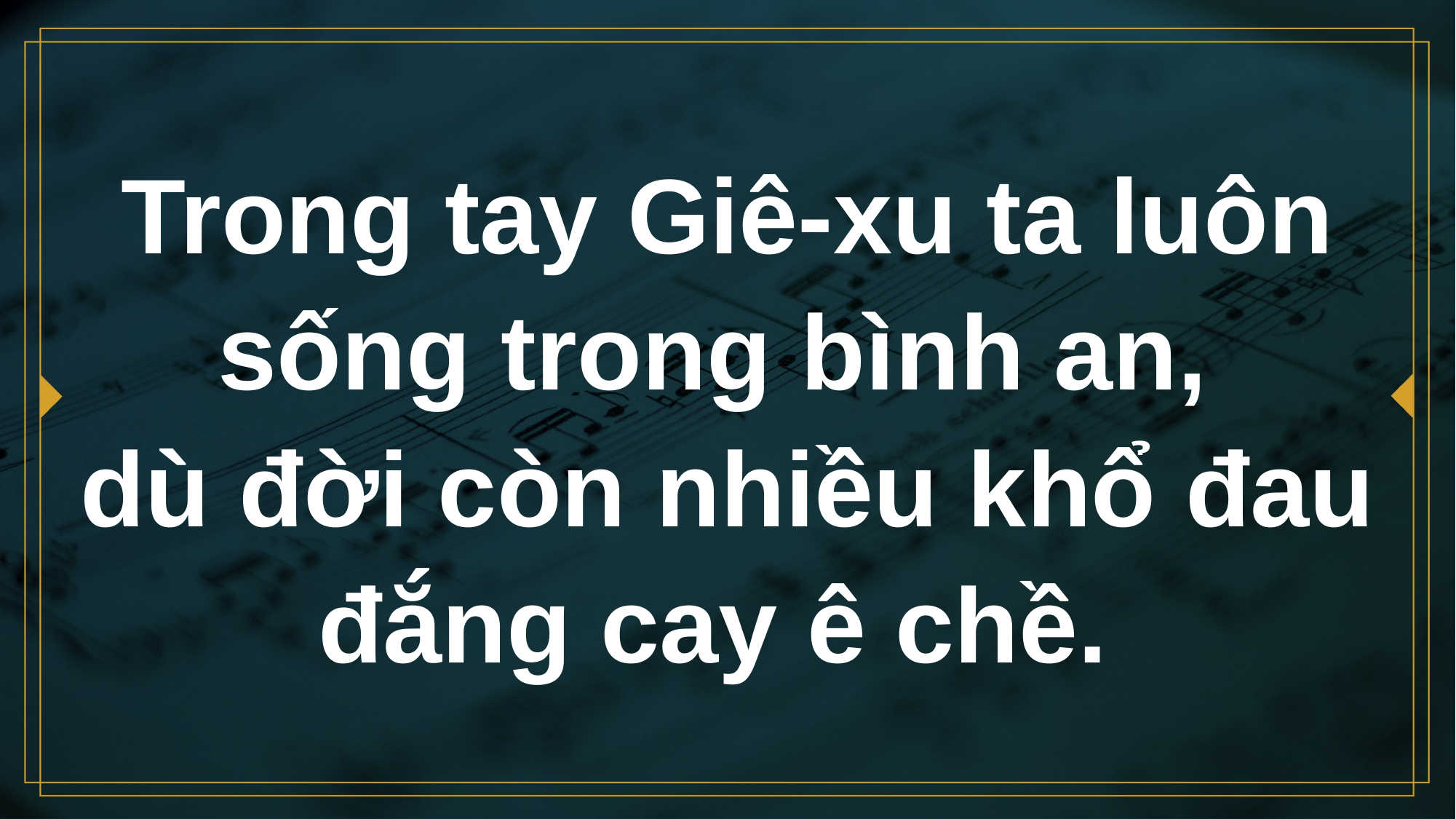

# Trong tay Giê-xu ta luôn sống trong bình an, dù đời còn nhiều khổ đau đắng cay ê chề.